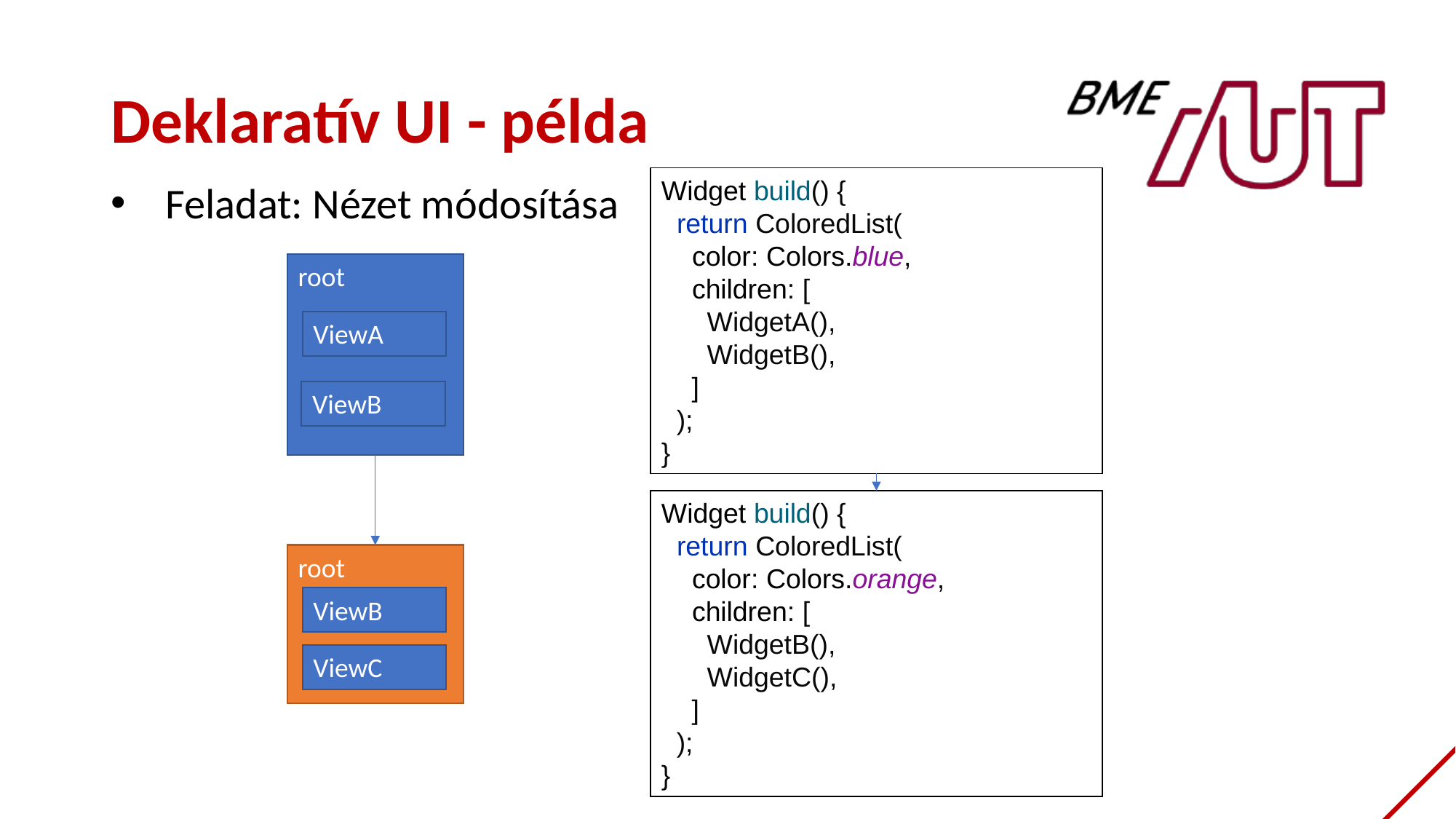

# Deklaratív UI - példa
Widget build() {
  return ColoredList(
    color: Colors.blue,
    children: [
      WidgetA(),
      WidgetB(),
    ]
  );
}
Feladat: Nézet módosítása

root
ViewA
ViewB
Widget build() {
  return ColoredList(
    color: Colors.orange,
    children: [
      WidgetB(),
      WidgetC(),
    ]
  );
}
root
ViewB
ViewC